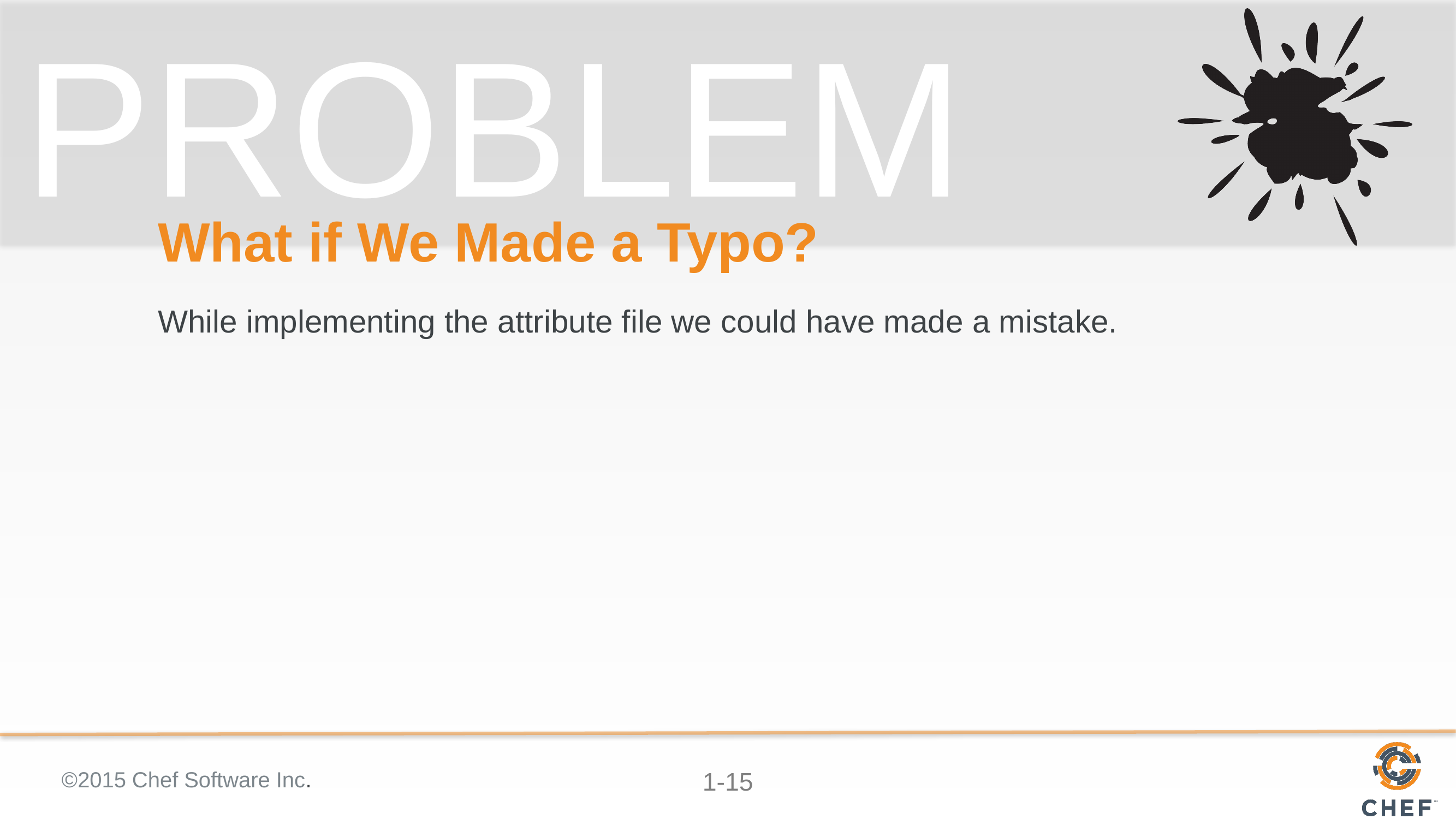

# What if We Made a Typo?
While implementing the attribute file we could have made a mistake.